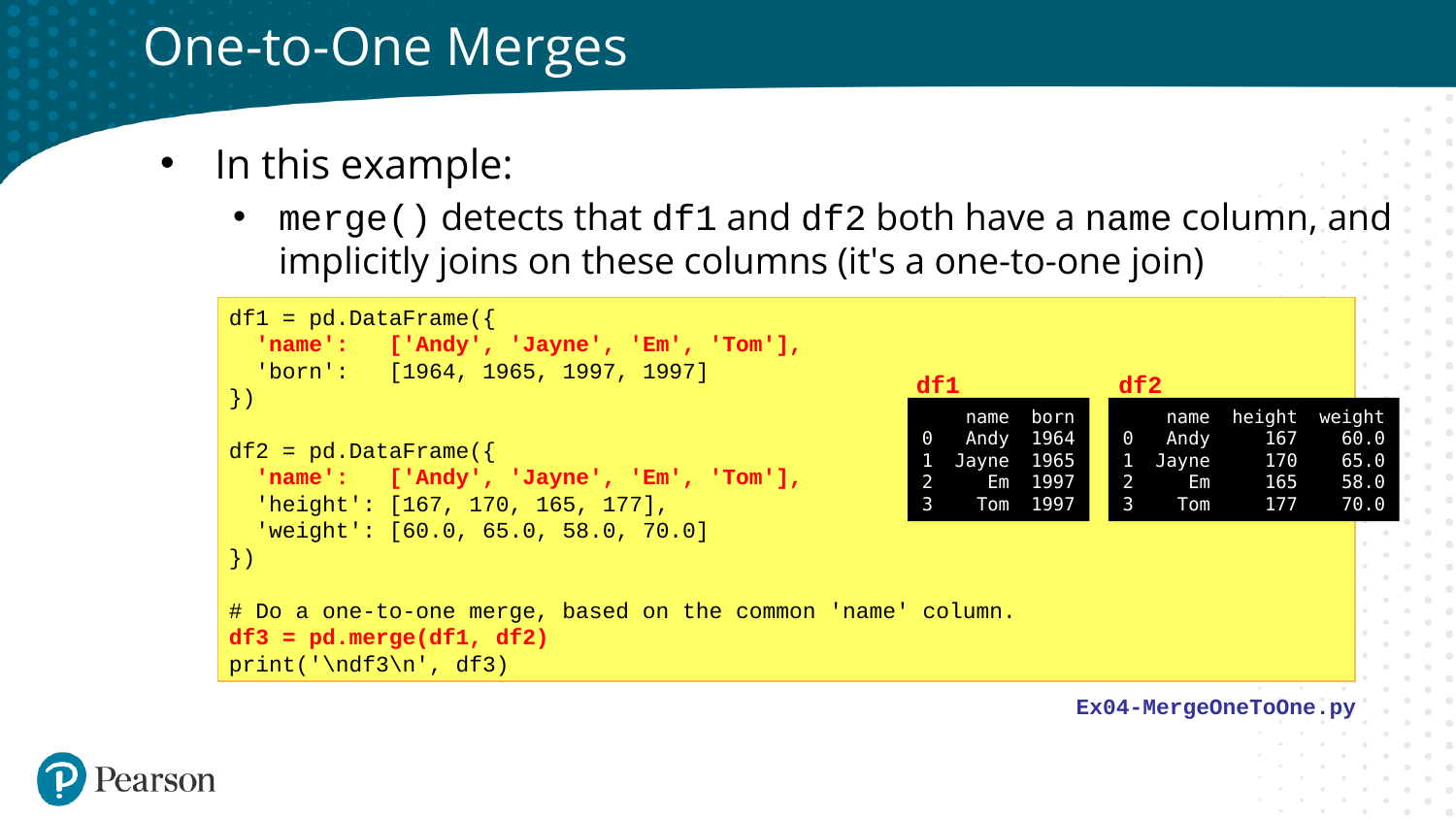

# One-to-One Merges
In this example:
merge() detects that df1 and df2 both have a name column, and implicitly joins on these columns (it's a one-to-one join)
df1 = pd.DataFrame({
  'name':   ['Andy', 'Jayne', 'Em', 'Tom'],
  'born':   [1964, 1965, 1997, 1997]
})

df2 = pd.DataFrame({
  'name':   ['Andy', 'Jayne', 'Em', 'Tom'],
  'height': [167, 170, 165, 177],
  'weight': [60.0, 65.0, 58.0, 70.0]
})

# Do a one-to-one merge, based on the common 'name' column.
df3 = pd.merge(df1, df2)
print('\ndf3\n', df3)
df1
df2
    name  born
0   Andy  1964
1  Jayne  1965
2     Em  1997
3    Tom  1997
    name  height  weight
0   Andy     167    60.0
1  Jayne     170    65.0
2     Em     165    58.0
3    Tom     177    70.0
Ex04-MergeOneToOne.py